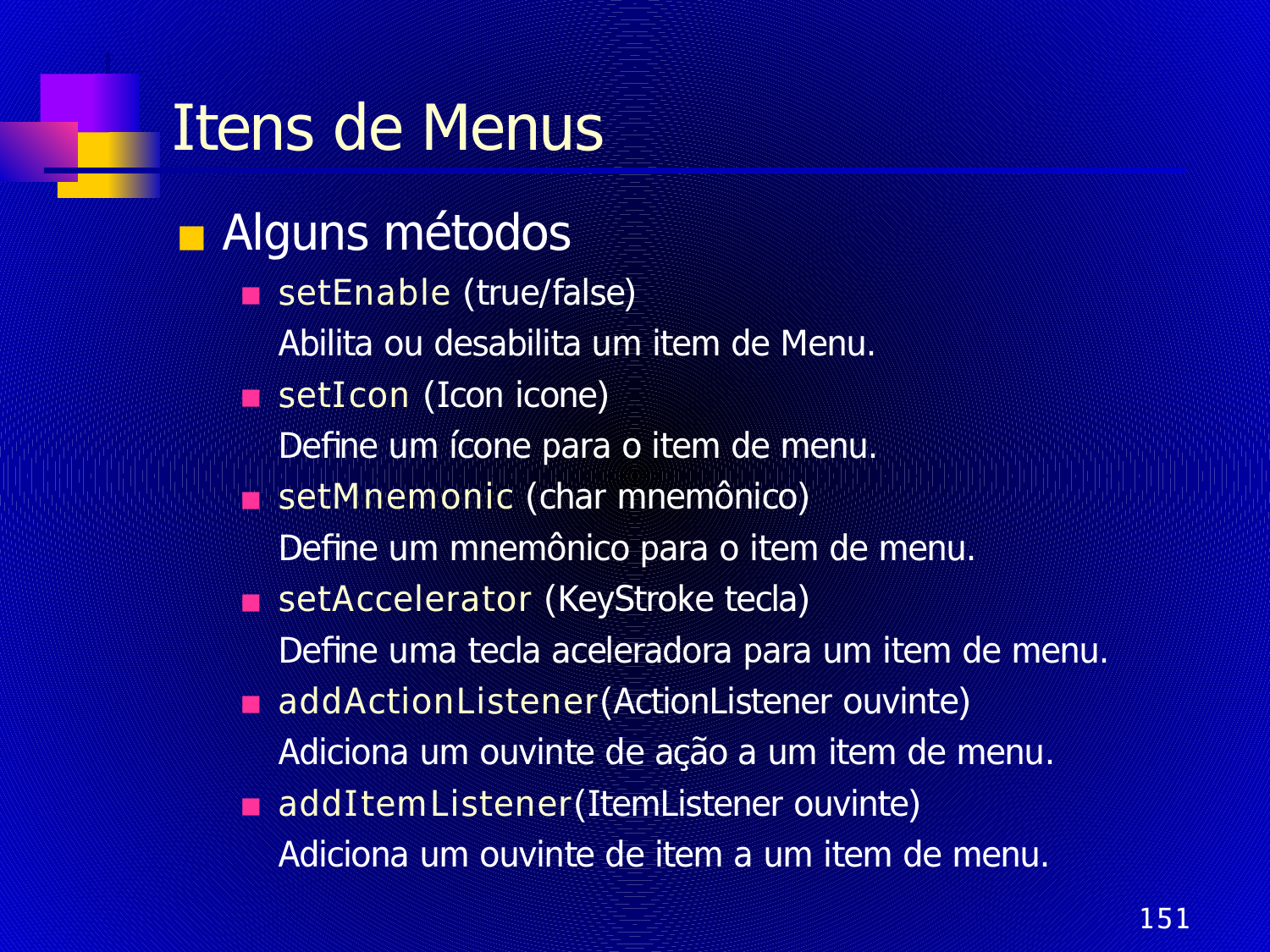

Itens de Menus
Alguns métodos
setEnable (true/false)
	Abilita ou desabilita um item de Menu.
setIcon (Icon icone)
	Define um ícone para o item de menu.
setMnemonic (char mnemônico)
	Define um mnemônico para o item de menu.
setAccelerator (KeyStroke tecla)
	Define uma tecla aceleradora para um item de menu.
addActionListener(ActionListener ouvinte)
	Adiciona um ouvinte de ação a um item de menu.
addItemListener(ItemListener ouvinte)
	Adiciona um ouvinte de item a um item de menu.
151